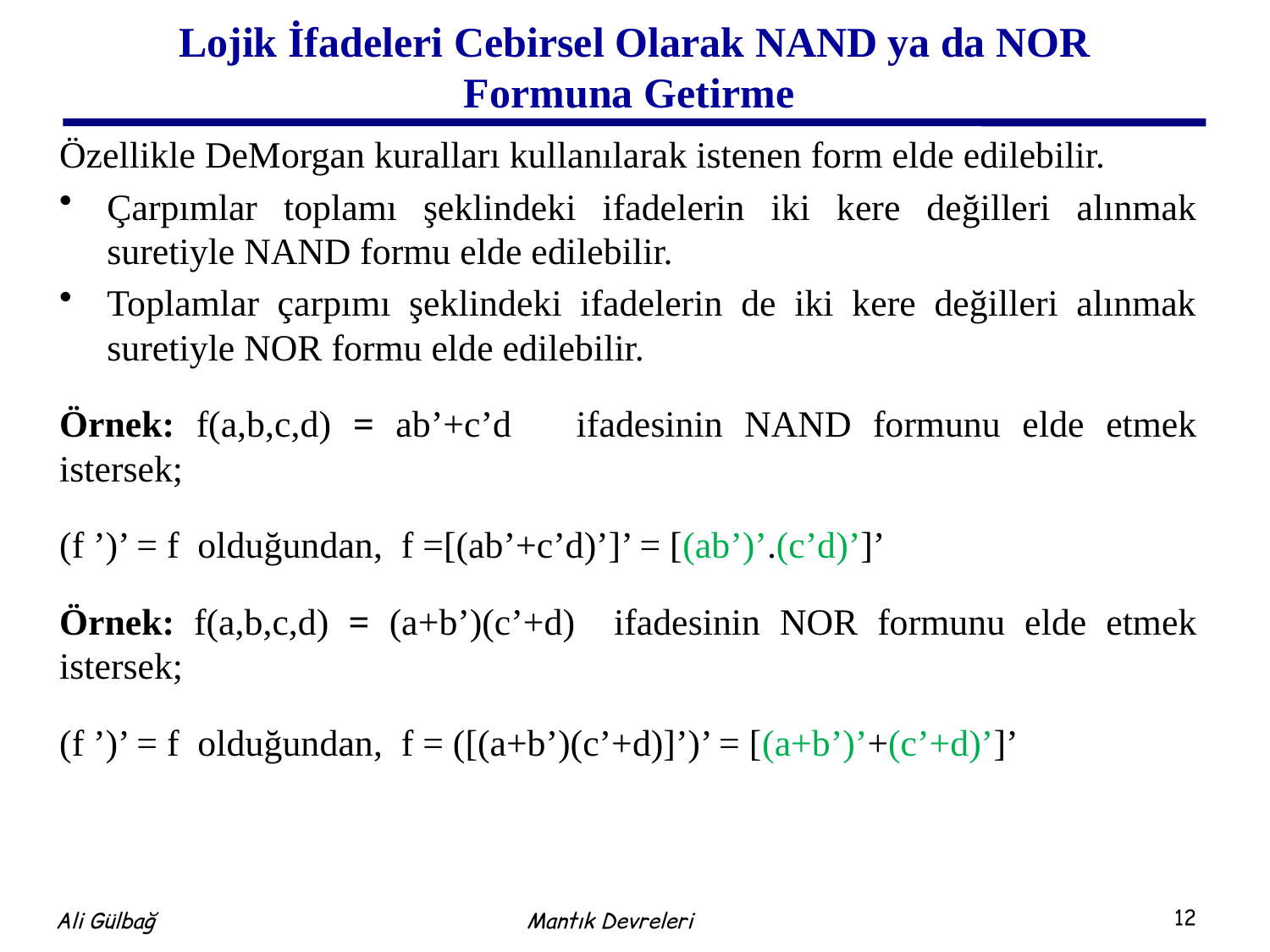

# Lojik İfadeleri Cebirsel Olarak NAND ya da NOR Formuna Getirme
Özellikle DeMorgan kuralları kullanılarak istenen form elde edilebilir.
Çarpımlar toplamı şeklindeki ifadelerin iki kere değilleri alınmak suretiyle NAND formu elde edilebilir.
Toplamlar çarpımı şeklindeki ifadelerin de iki kere değilleri alınmak suretiyle NOR formu elde edilebilir.

Örnek: f(a,b,c,d) = ab’+c’d   ifadesinin NAND formunu elde etmek istersek;

(f ’)’ = f  olduğundan,  f =[(ab’+c’d)’]’ = [(ab’)’.(c’d)’]’

Örnek: f(a,b,c,d) = (a+b’)(c’+d)  ifadesinin NOR formunu elde etmek istersek;

(f ’)’ = f  olduğundan,  f = ([(a+b’)(c’+d)]’)’ = [(a+b’)’+(c’+d)’]’

Mantık Devreleri